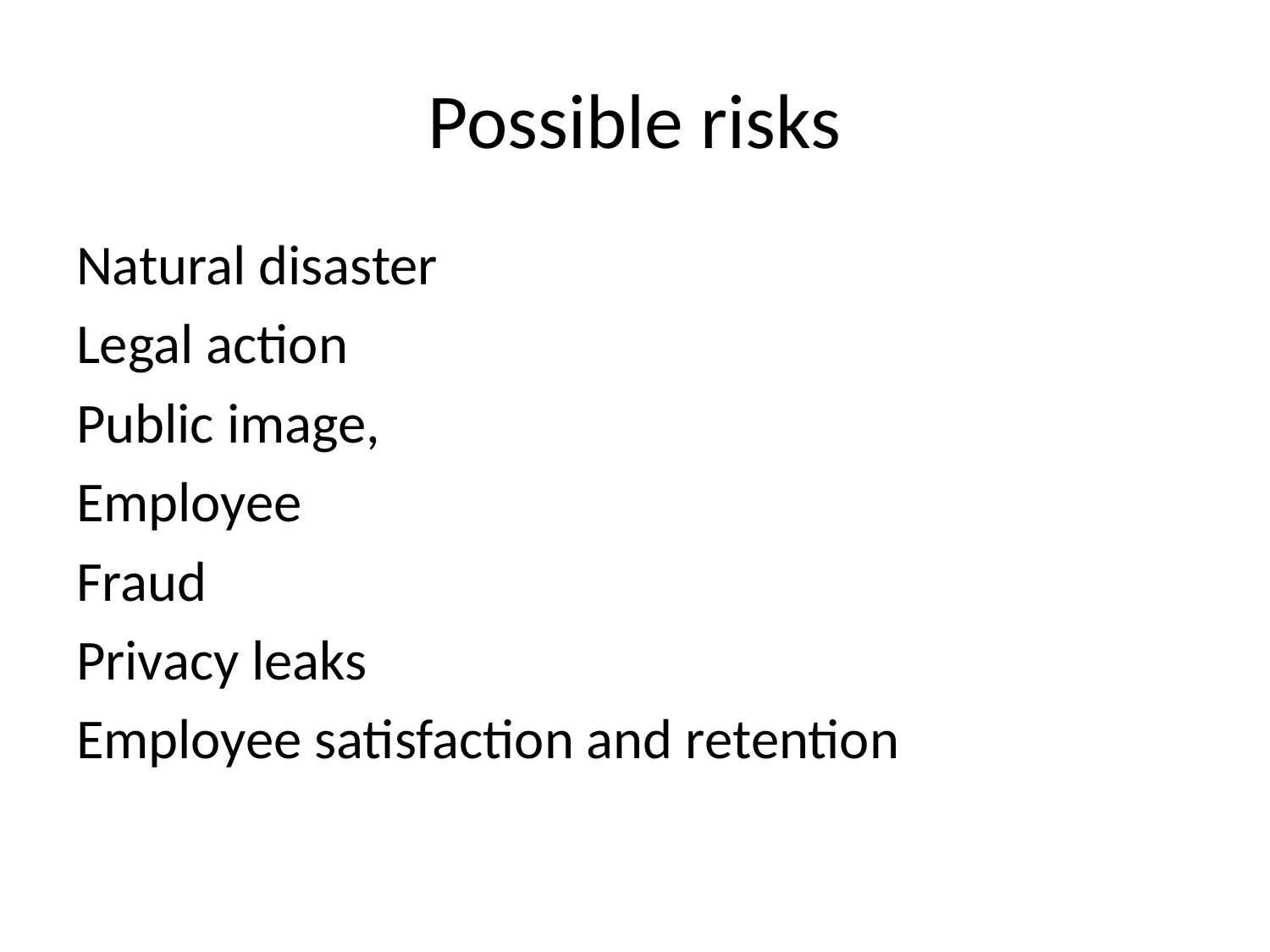

# Possible risks
Natural disaster
Legal action
Public image,
Employee
Fraud
Privacy leaks
Employee satisfaction and retention